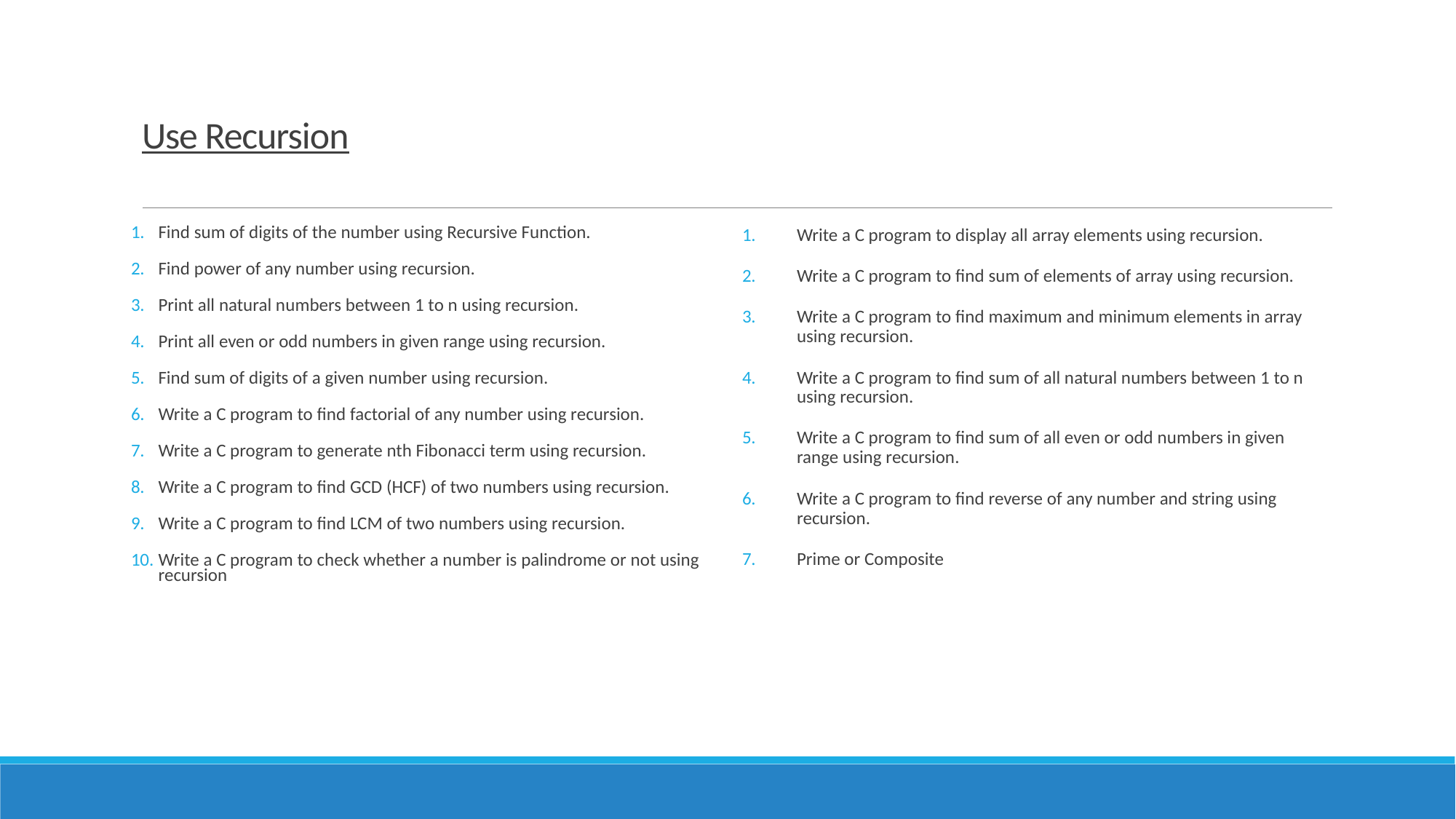

# Use Recursion
Find sum of digits of the number using Recursive Function.
Find power of any number using recursion.
Print all natural numbers between 1 to n using recursion.
Print all even or odd numbers in given range using recursion.
Find sum of digits of a given number using recursion.
Write a C program to find factorial of any number using recursion.
Write a C program to generate nth Fibonacci term using recursion.
Write a C program to find GCD (HCF) of two numbers using recursion.
Write a C program to find LCM of two numbers using recursion.
Write a C program to check whether a number is palindrome or not using recursion

Write a C program to display all array elements using recursion.
Write a C program to find sum of elements of array using recursion.
Write a C program to find maximum and minimum elements in array using recursion.
Write a C program to find sum of all natural numbers between 1 to n using recursion.
Write a C program to find sum of all even or odd numbers in given range using recursion.
Write a C program to find reverse of any number and string using recursion.
Prime or Composite